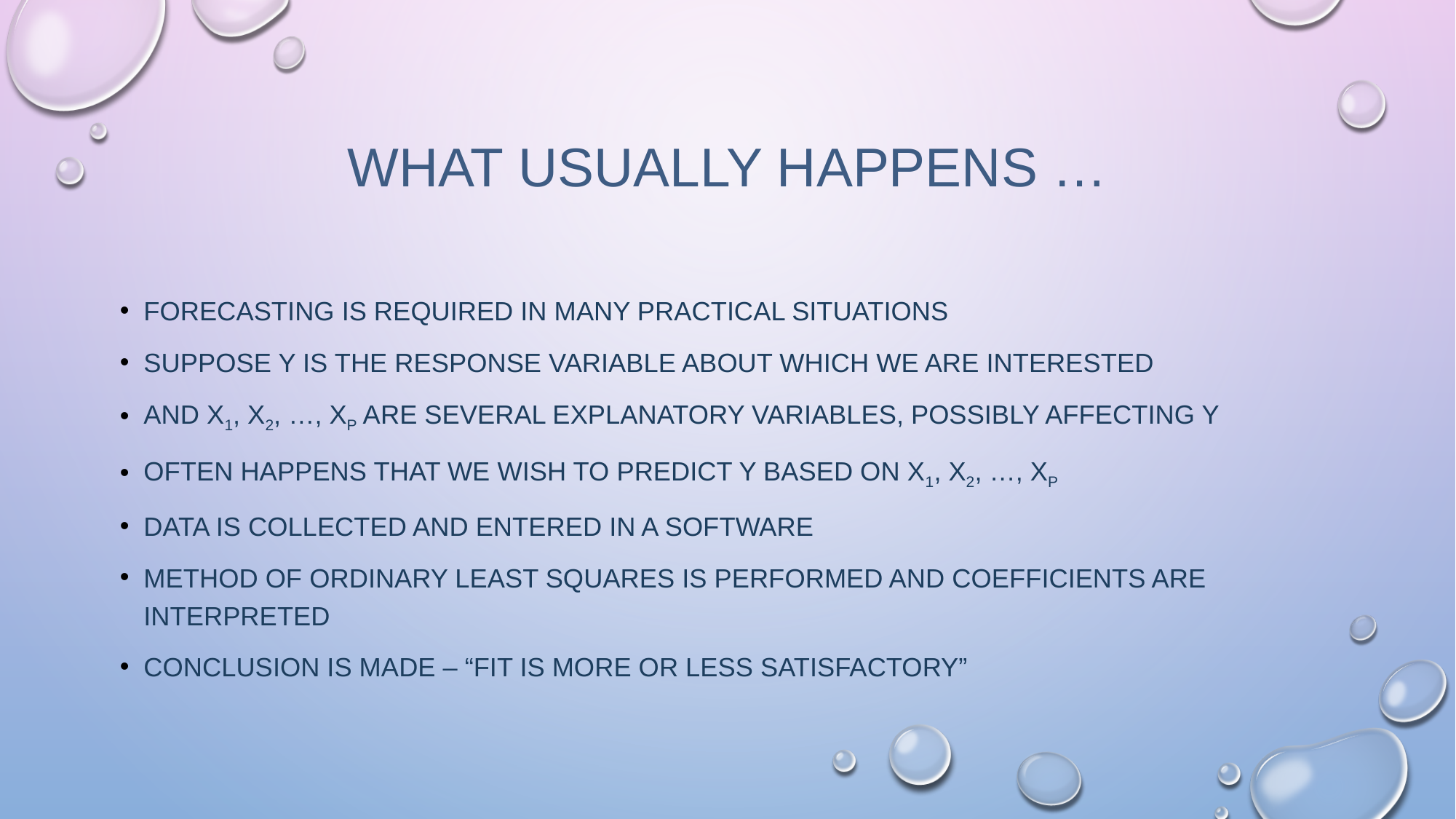

# WHAT USUALLY HAPPENS …
FORECASTING IS REQUIRED IN MANY PRACTICAL SITUATIONS
SUPPOSE Y IS THE RESPONSE VARIABLE ABOUT WHICH WE ARE INTERESTED
AND X1, X2, …, XP ARE SEVERAL EXPLANATORY VARIABLES, POSSIBLY AFFECTING Y
OFTEN HAPPENS THAT WE WISH TO PREDICT Y BASED ON X1, X2, …, XP
DATA IS COLLECTED AND ENTERED IN A SOFTWARE
METHOD OF ORDINARY LEAST SQUARES IS PERFORMED AND COEFFICIENTS ARE INTERPRETED
CONCLUSION IS MADE – “FIT IS MORE OR LESS SATISFACTORY”